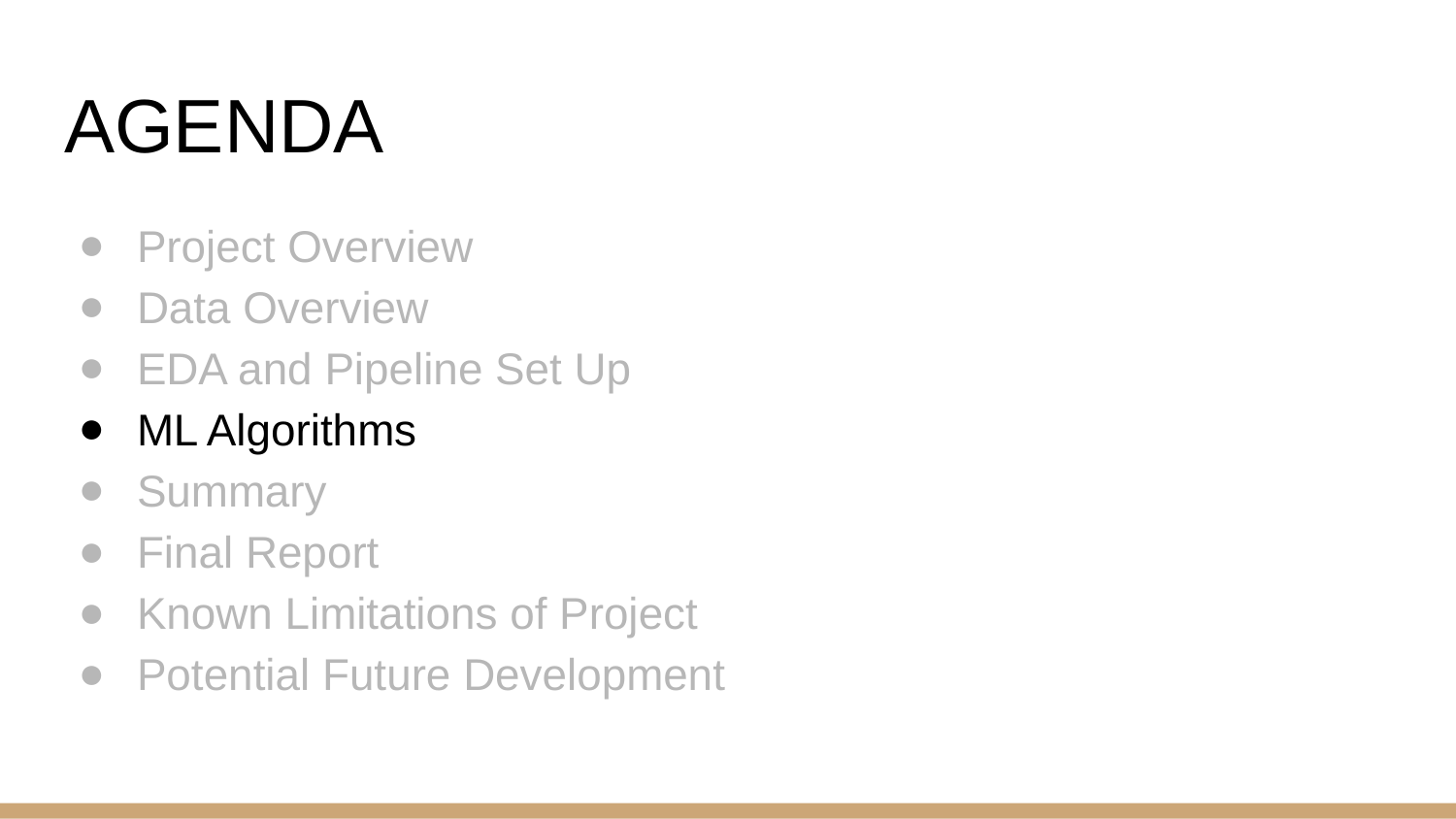

# AGENDA
Project Overview
Data Overview
EDA and Pipeline Set Up
ML Algorithms
Summary
Final Report
Known Limitations of Project
Potential Future Development